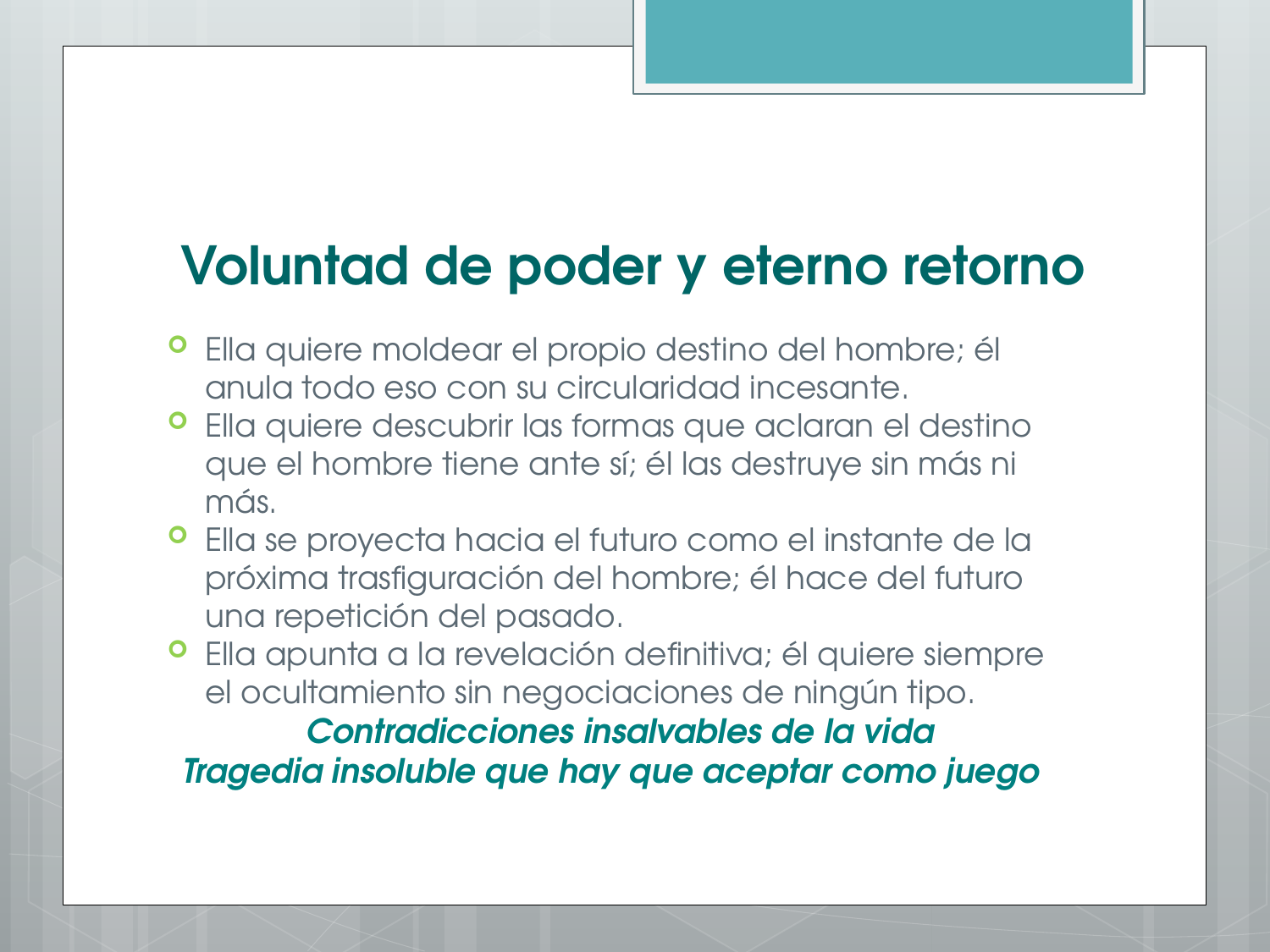

# Voluntad de poder y eterno retorno
Ella quiere moldear el propio destino del hombre; él anula todo eso con su circularidad incesante.
Ella quiere descubrir las formas que aclaran el destino que el hombre tiene ante sí; él las destruye sin más ni más.
Ella se proyecta hacia el futuro como el instante de la próxima trasfiguración del hombre; él hace del futuro una repetición del pasado.
Ella apunta a la revelación definitiva; él quiere siempre el ocultamiento sin negociaciones de ningún tipo.
Contradicciones insalvables de la vida
Tragedia insoluble que hay que aceptar como juego